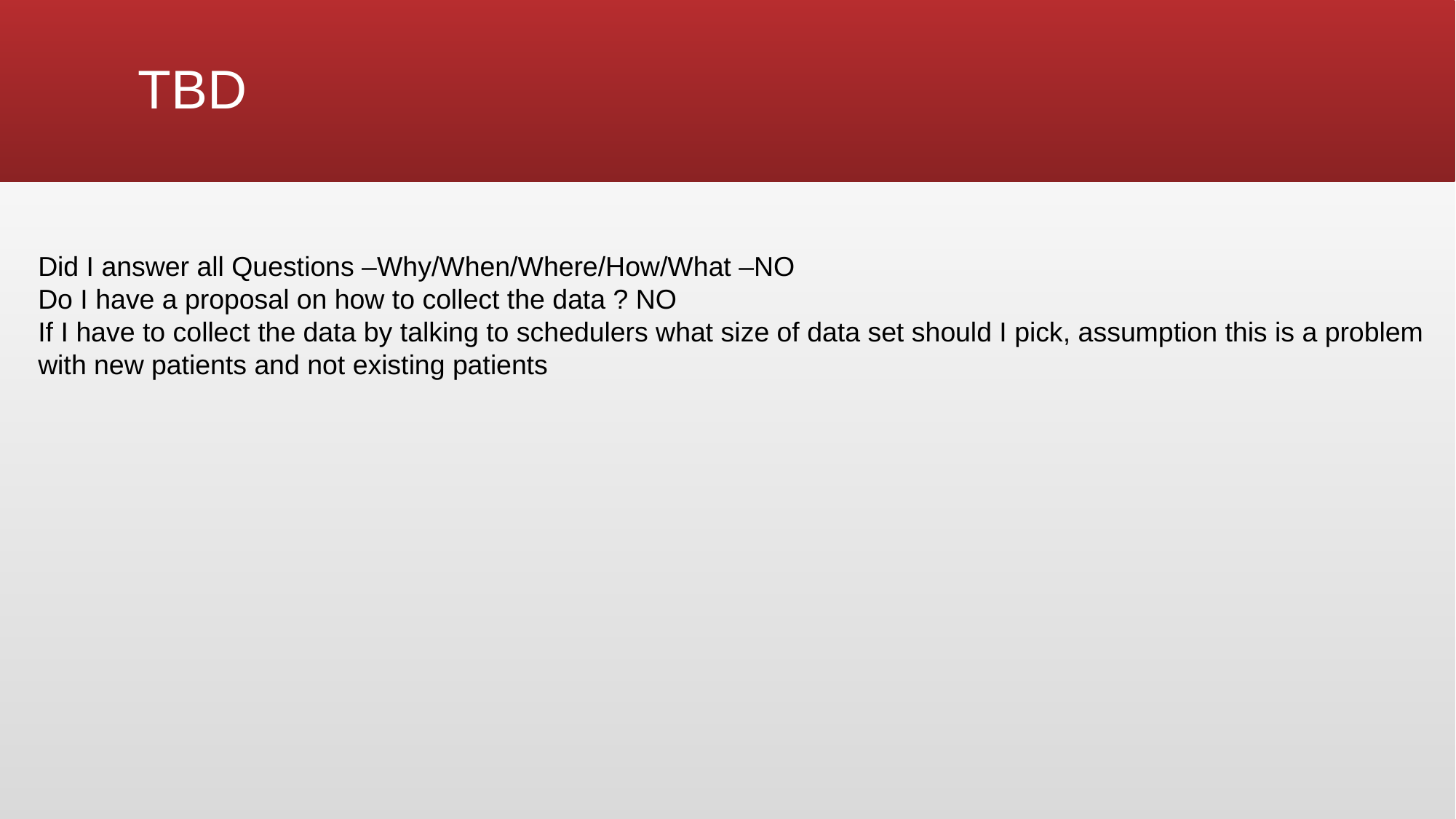

# TBD

Did I answer all Questions –Why/When/Where/How/What –NO
Do I have a proposal on how to collect the data ? NO
If I have to collect the data by talking to schedulers what size of data set should I pick, assumption this is a problem with new patients and not existing patients